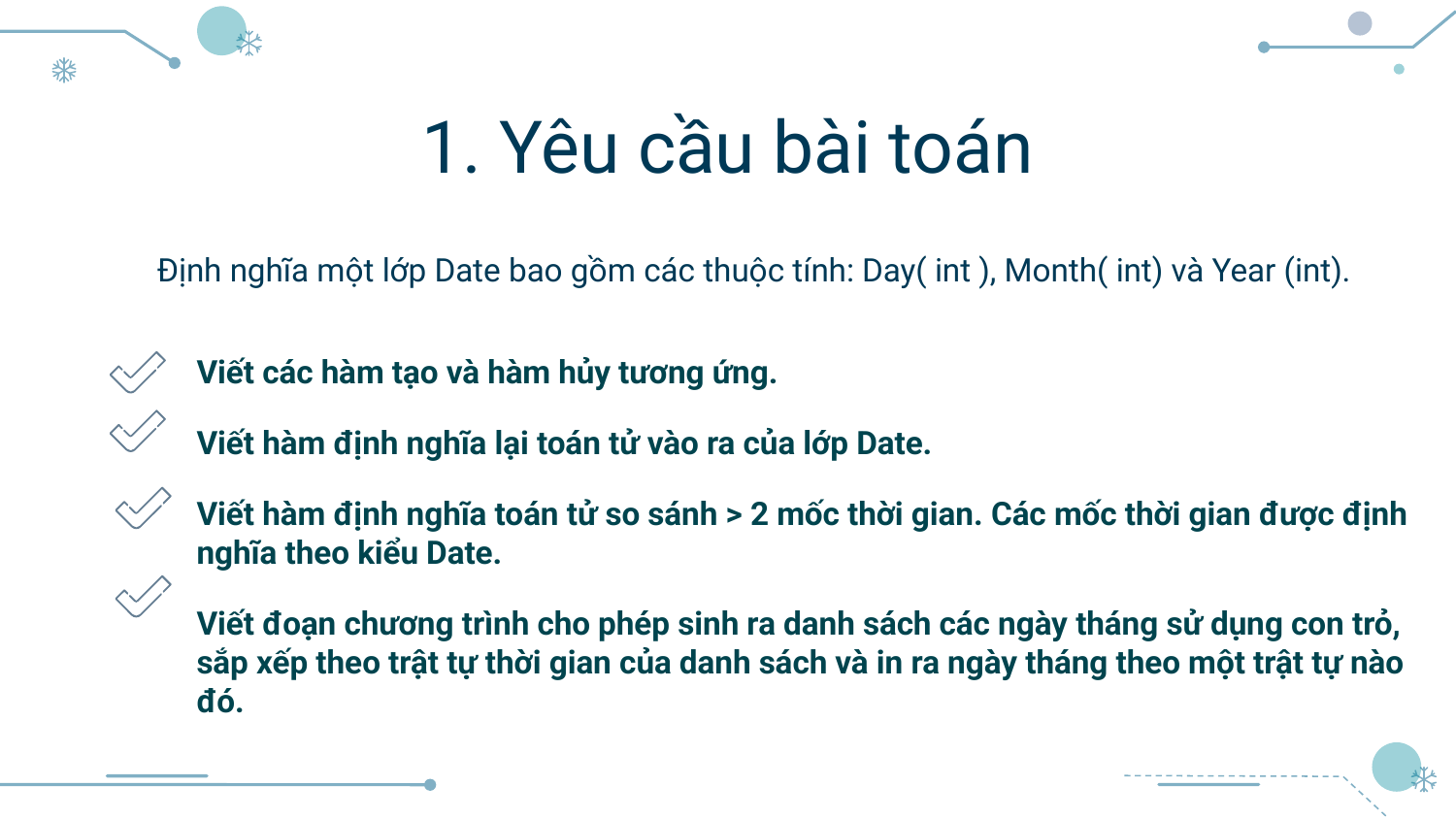

# 1. Yêu cầu bài toán
Định nghĩa một lớp Date bao gồm các thuộc tính: Day( int ), Month( int) và Year (int).
Viết các hàm tạo và hàm hủy tương ứng.
Viết hàm định nghĩa lại toán tử vào ra của lớp Date.
Viết hàm định nghĩa toán tử so sánh > 2 mốc thời gian. Các mốc thời gian được định nghĩa theo kiểu Date.
Viết đoạn chương trình cho phép sinh ra danh sách các ngày tháng sử dụng con trỏ, sắp xếp theo trật tự thời gian của danh sách và in ra ngày tháng theo một trật tự nào đó.